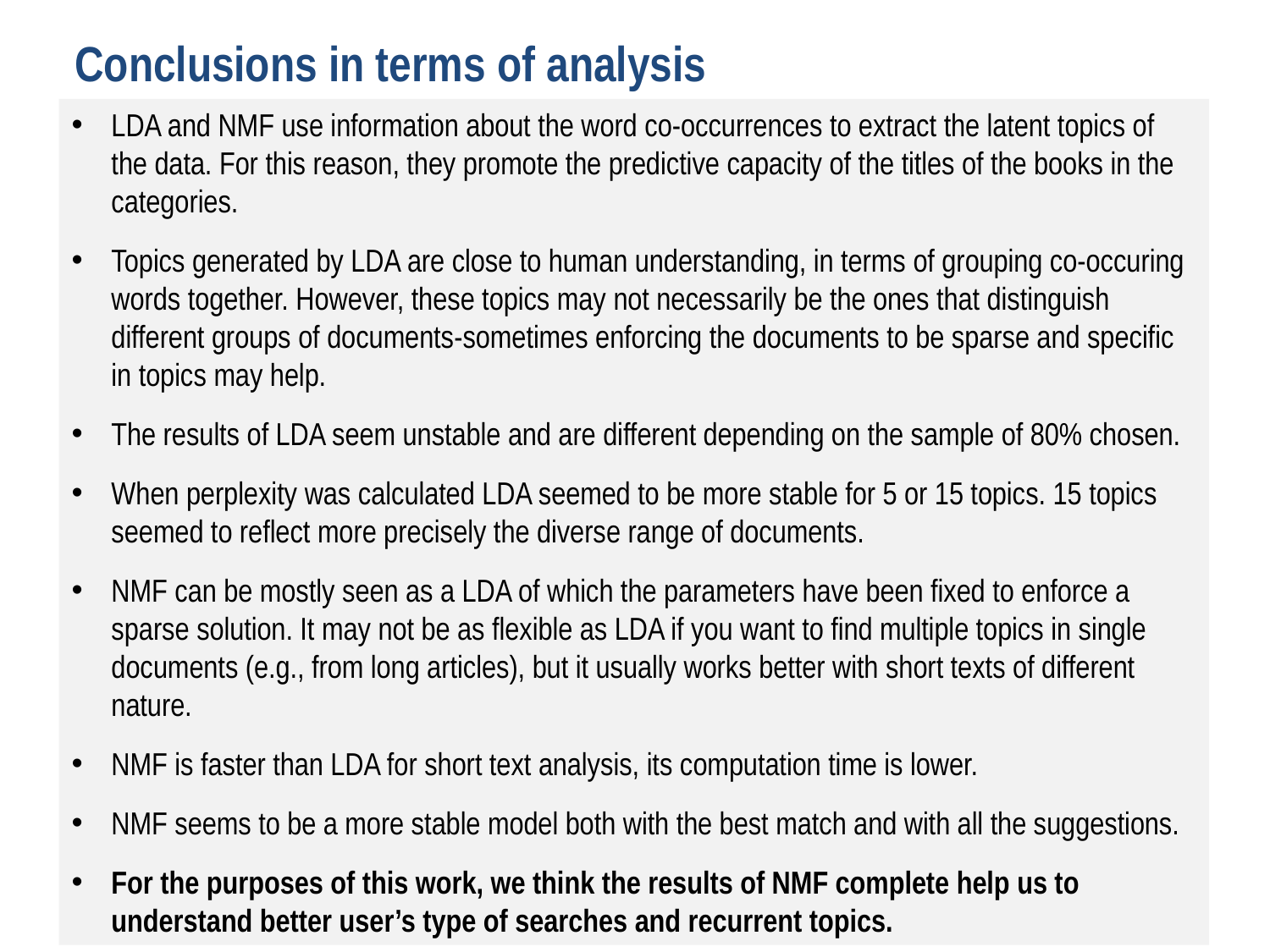

Conclusions in terms of analysis
LDA and NMF use information about the word co-occurrences to extract the latent topics of the data. For this reason, they promote the predictive capacity of the titles of the books in the categories.
Topics generated by LDA are close to human understanding, in terms of grouping co-occuring words together. However, these topics may not necessarily be the ones that distinguish different groups of documents-sometimes enforcing the documents to be sparse and specific in topics may help.
The results of LDA seem unstable and are different depending on the sample of 80% chosen.
When perplexity was calculated LDA seemed to be more stable for 5 or 15 topics. 15 topics seemed to reflect more precisely the diverse range of documents.
NMF can be mostly seen as a LDA of which the parameters have been fixed to enforce a sparse solution. It may not be as flexible as LDA if you want to find multiple topics in single documents (e.g., from long articles), but it usually works better with short texts of different nature.
NMF is faster than LDA for short text analysis, its computation time is lower.
NMF seems to be a more stable model both with the best match and with all the suggestions.
For the purposes of this work, we think the results of NMF complete help us to understand better user’s type of searches and recurrent topics.